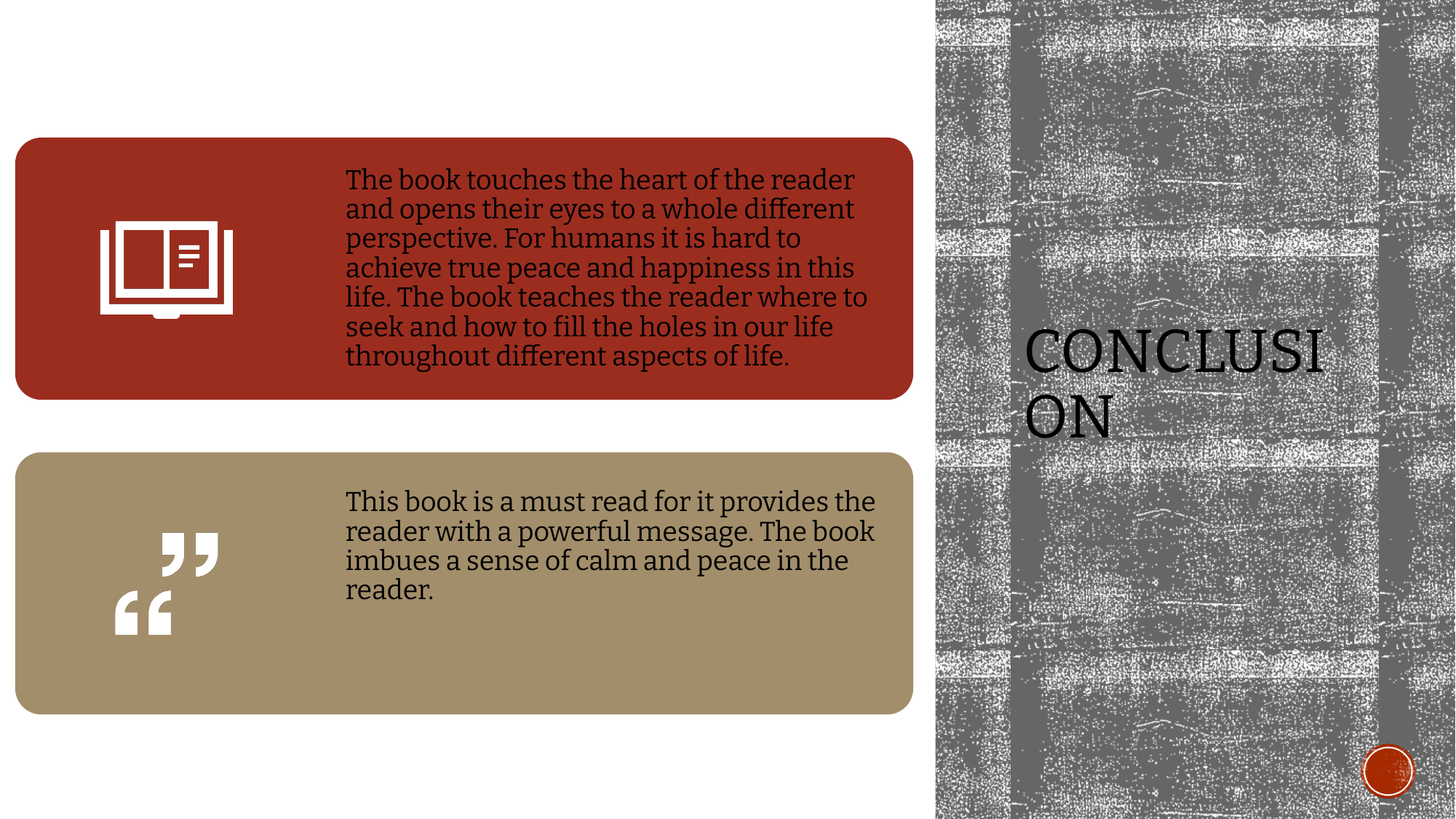

The book touches the heart of the reader and opens their eyes to a whole different perspective. For humans it is hard to achieve true peace and happiness in this life. The book teaches the reader where to seek and how to fill the holes in our life throughout different aspects of life.
This book is a must read for it provides the reader with a powerful message. The book imbues a sense of calm and peace in the reader.
# Conclusion